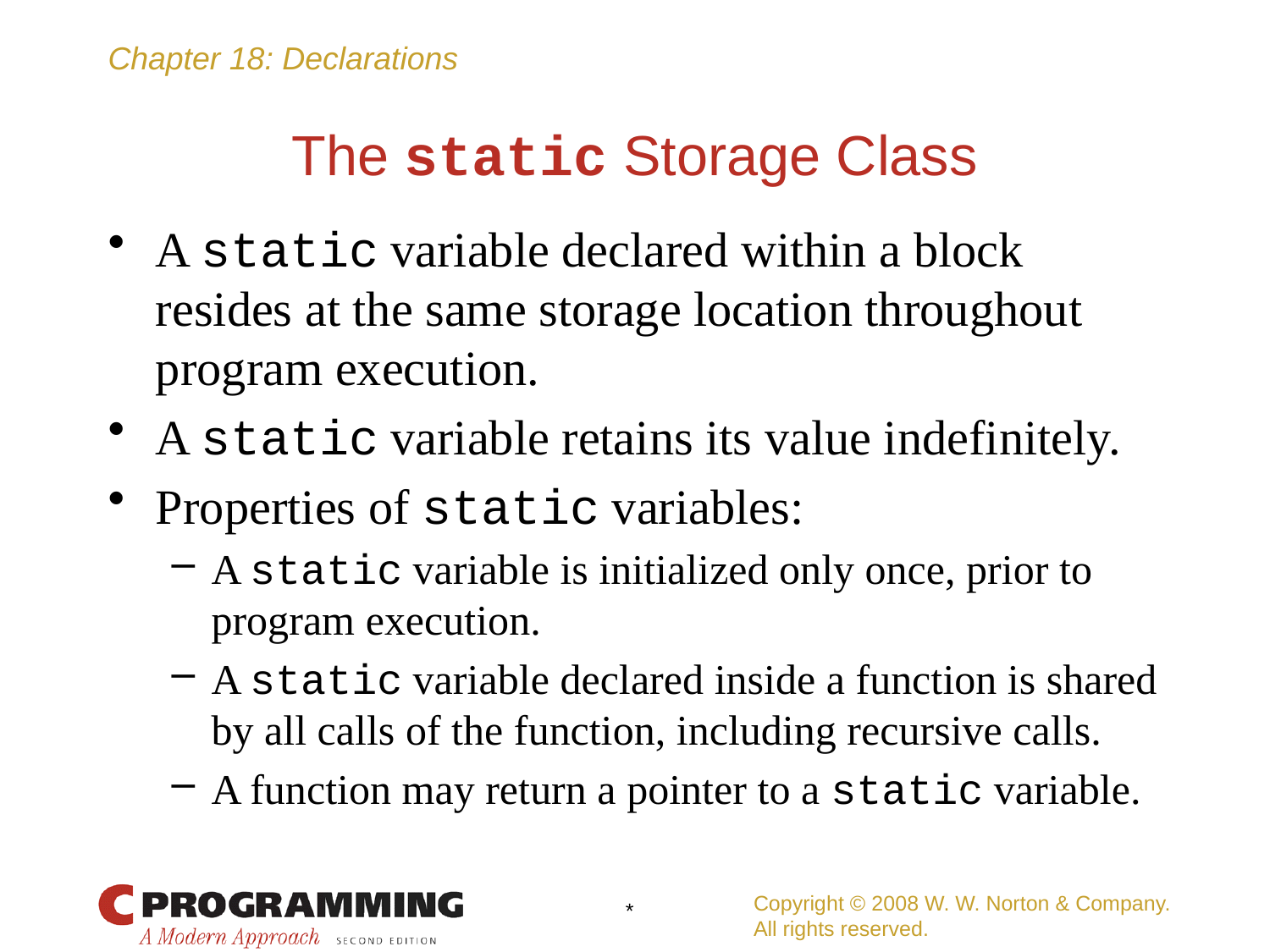

# The static Storage Class
A static variable declared within a block resides at the same storage location throughout program execution.
A static variable retains its value indefinitely.
Properties of static variables:
A static variable is initialized only once, prior to program execution.
A static variable declared inside a function is shared by all calls of the function, including recursive calls.
A function may return a pointer to a static variable.
Copyright © 2008 W. W. Norton & Company.
All rights reserved.
*